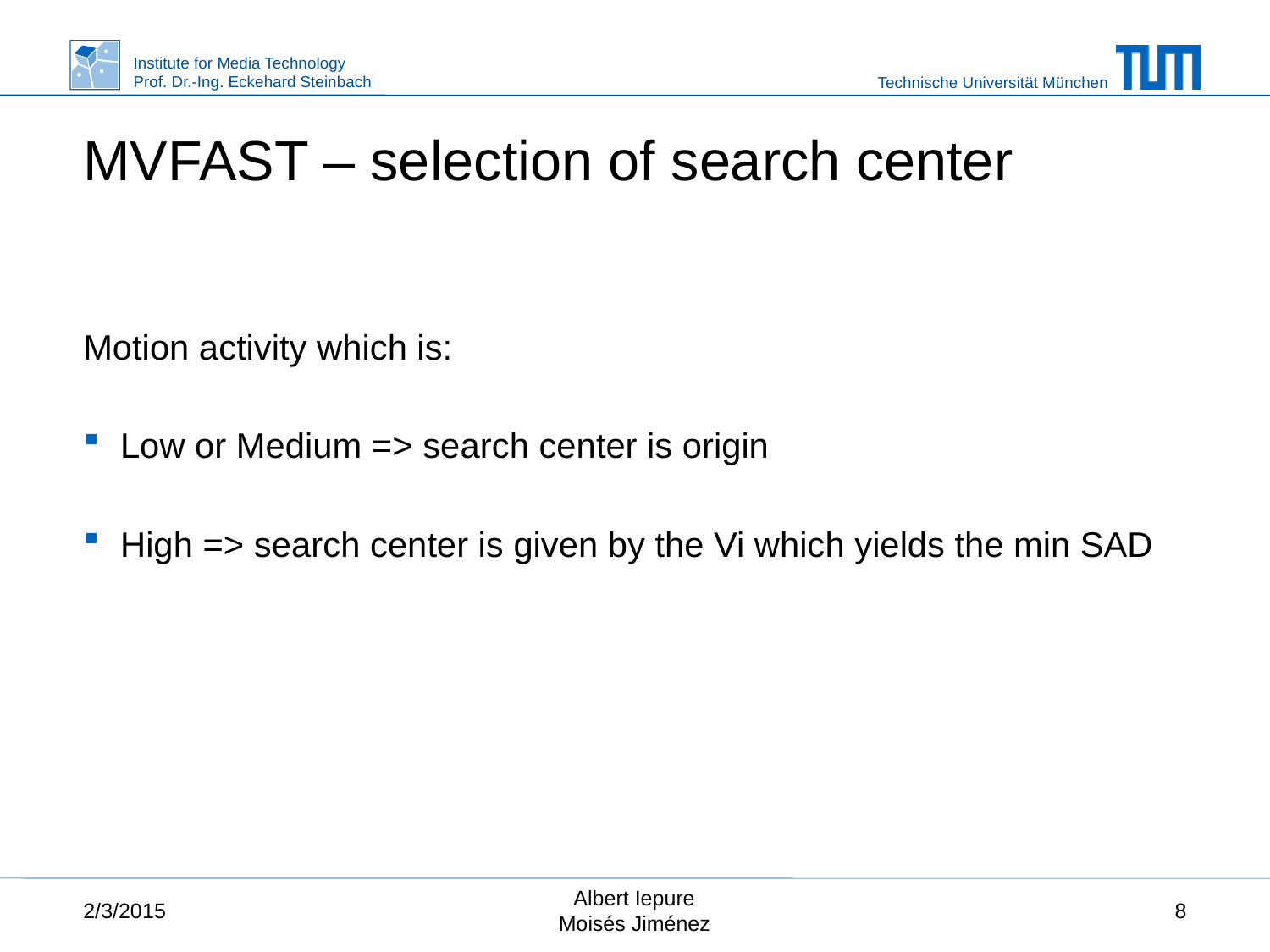

# MVFAST – selection of search center
Motion activity which is:

Low or Medium => search center is origin

High => search center is given by the Vi which yields the min SAD
2/3/2015
Albert Iepure
Moisés Jiménez
8